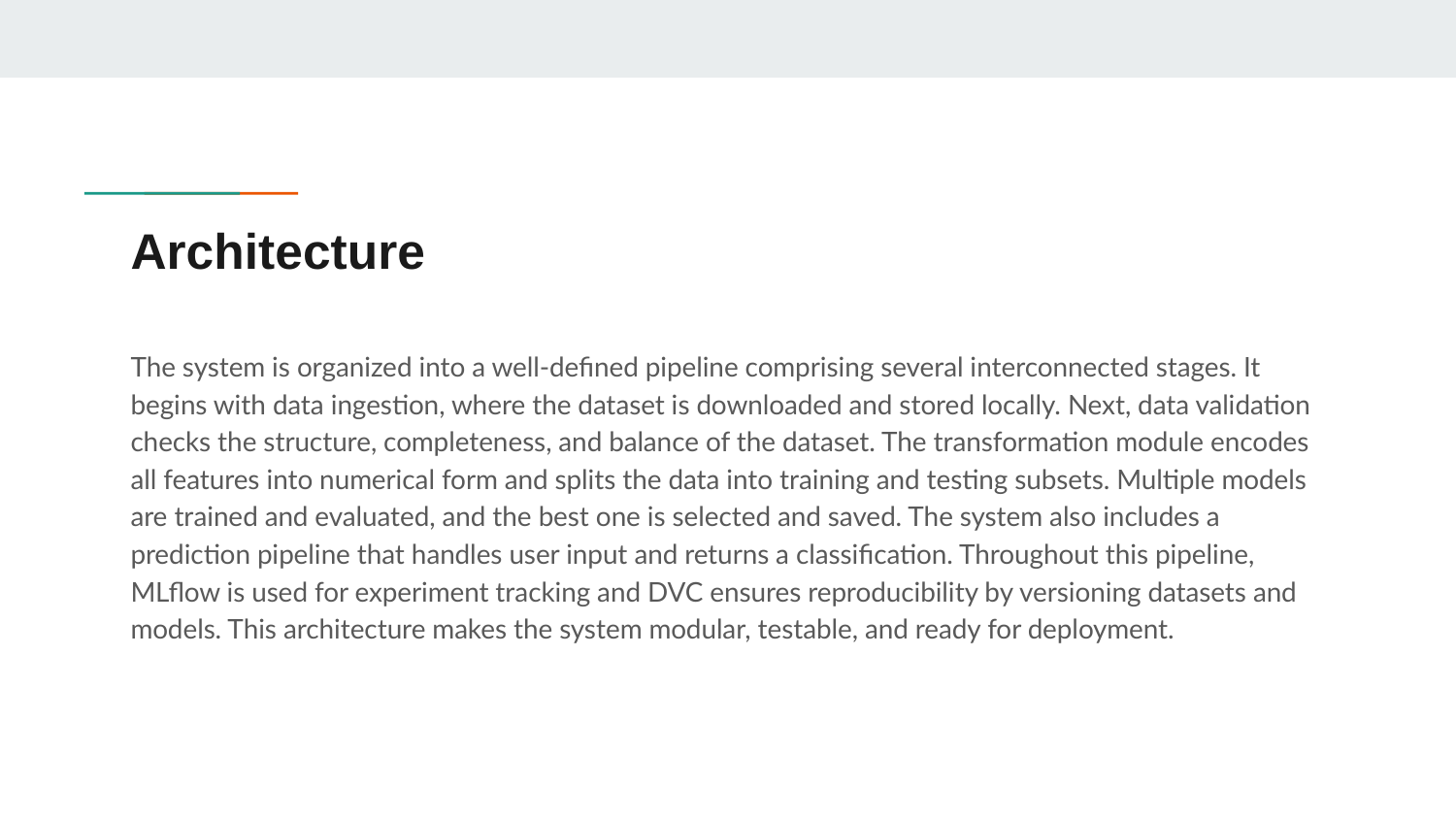

# Architecture
The system is organized into a well-defined pipeline comprising several interconnected stages. It begins with data ingestion, where the dataset is downloaded and stored locally. Next, data validation checks the structure, completeness, and balance of the dataset. The transformation module encodes all features into numerical form and splits the data into training and testing subsets. Multiple models are trained and evaluated, and the best one is selected and saved. The system also includes a prediction pipeline that handles user input and returns a classification. Throughout this pipeline, MLflow is used for experiment tracking and DVC ensures reproducibility by versioning datasets and models. This architecture makes the system modular, testable, and ready for deployment.